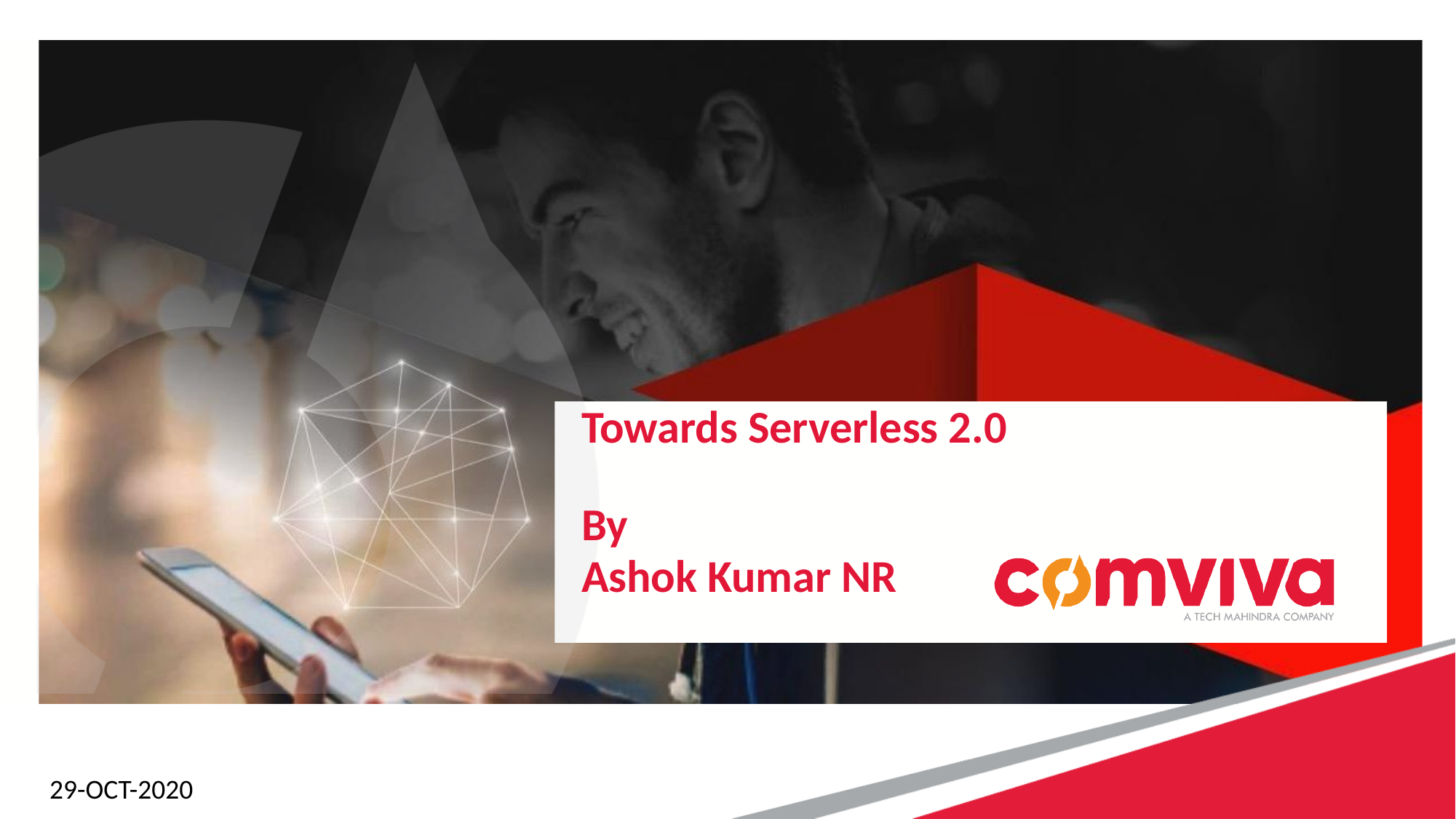

Towards Serverless 2.0

By
Ashok Kumar NR

29-OCT-2020